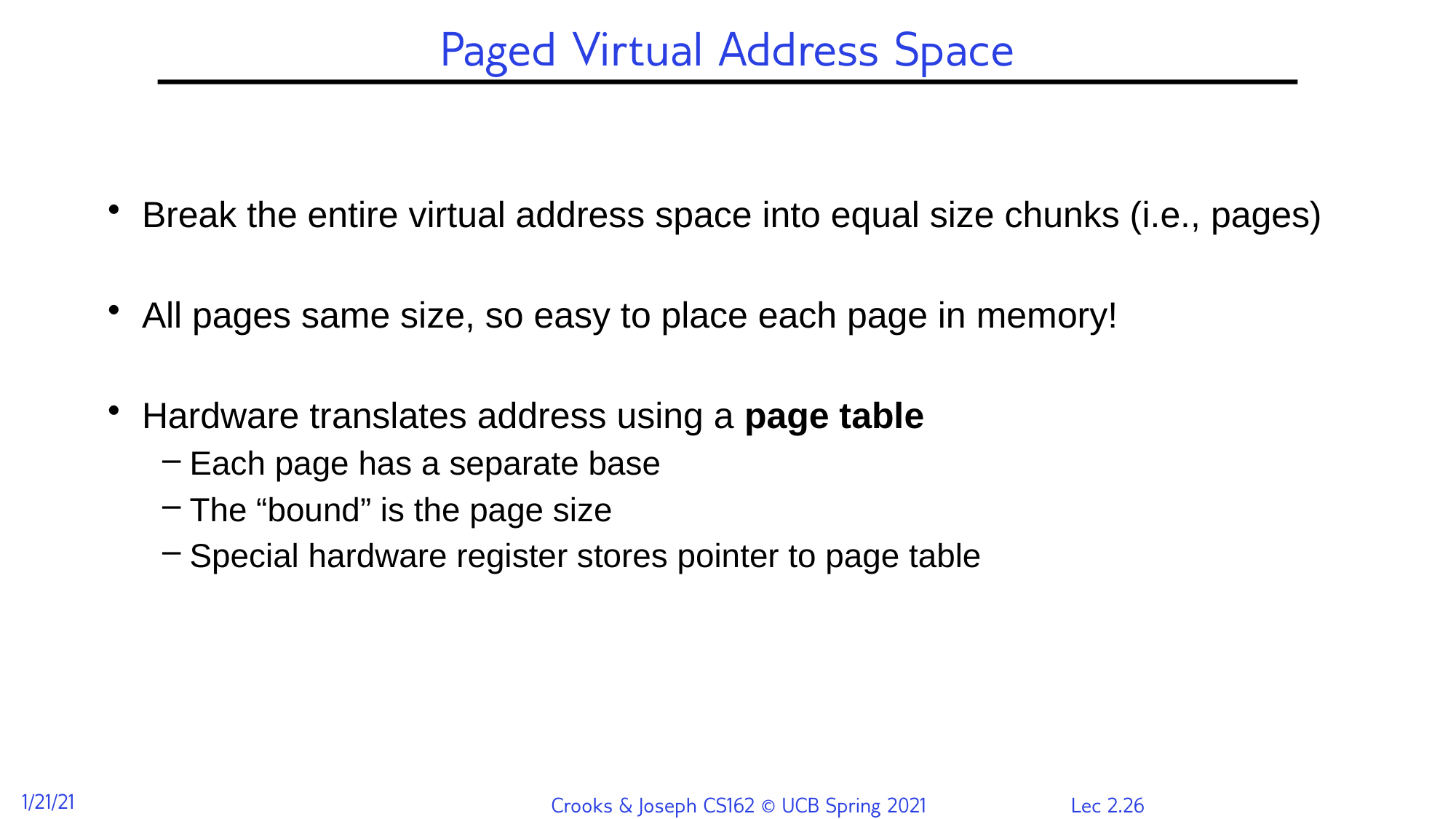

# Paged Virtual Address Space
Break the entire virtual address space into equal size chunks (i.e., pages)

All pages same size, so easy to place each page in memory!

Hardware translates address using a page table
Each page has a separate base
The “bound” is the page size
Special hardware register stores pointer to page table